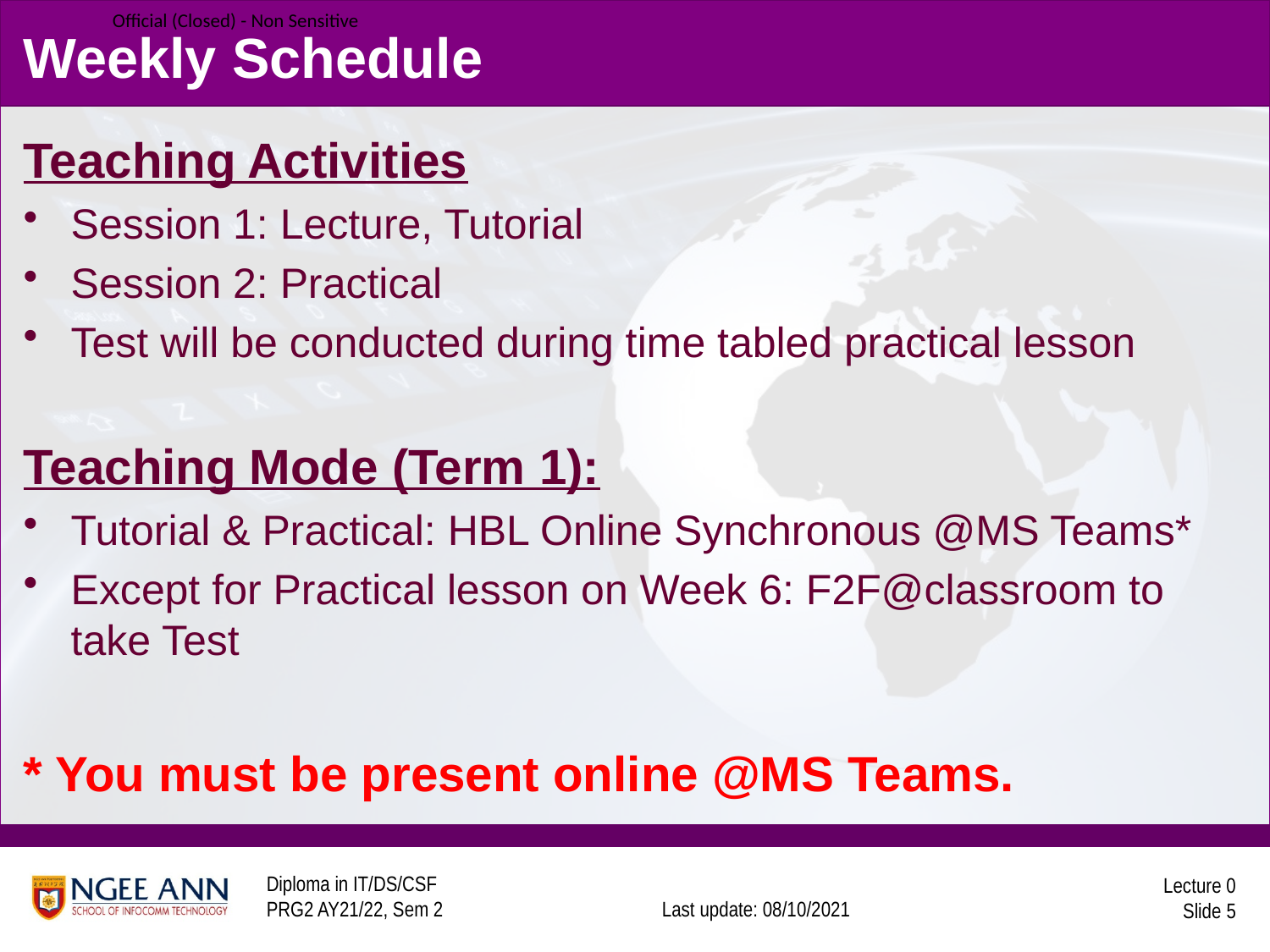

# Weekly Schedule
Teaching Activities
Session 1: Lecture, Tutorial
Session 2: Practical
Test will be conducted during time tabled practical lesson

Teaching Mode (Term 1):
Tutorial & Practical: HBL Online Synchronous @MS Teams*
Except for Practical lesson on Week 6: F2F@classroom to take Test

* You must be present online @MS Teams.